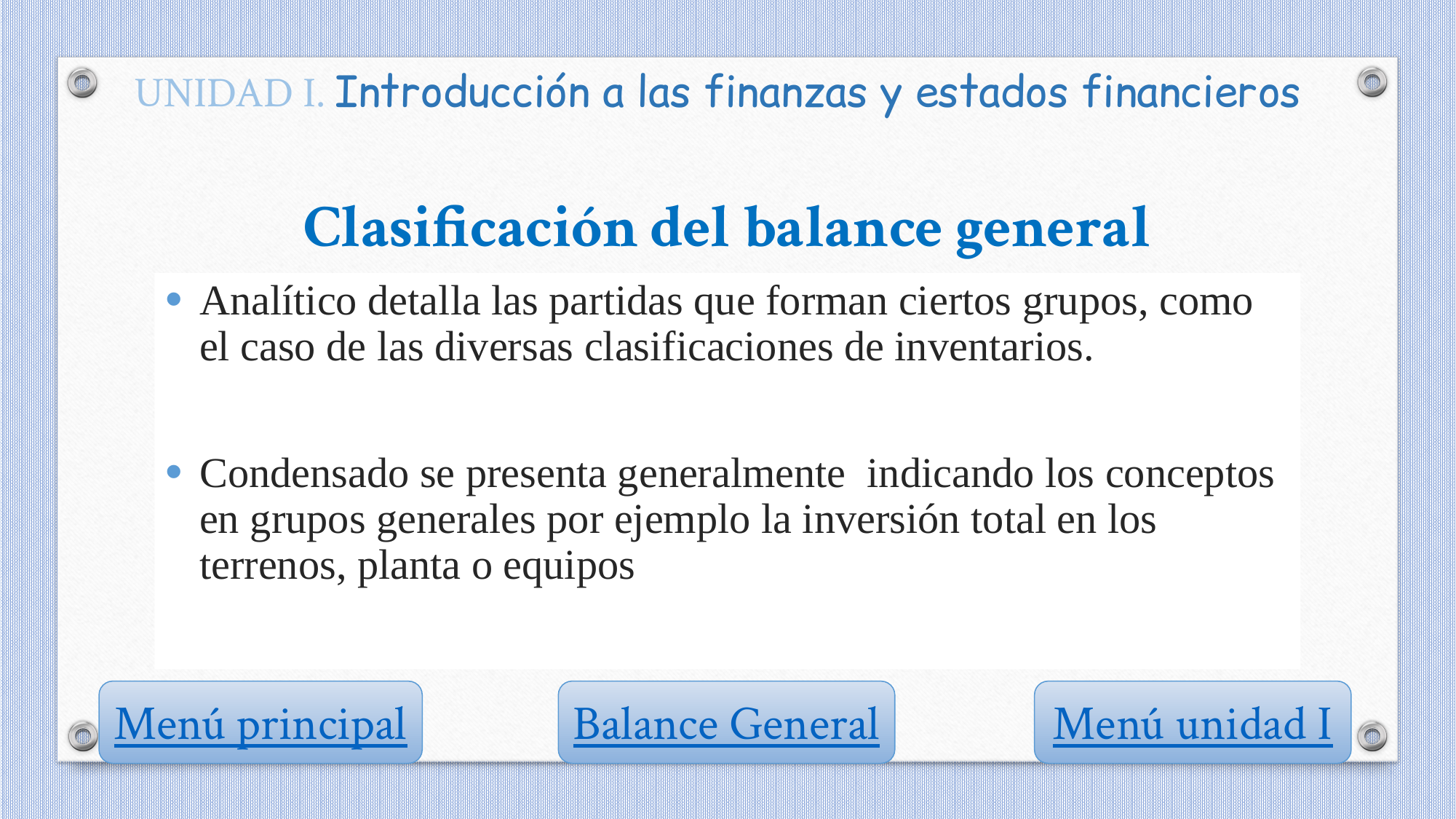

UNIDAD I. Introducción a las finanzas y estados financieros
# Clasificación del balance general
Analítico detalla las partidas que forman ciertos grupos, como el caso de las diversas clasificaciones de inventarios.

Condensado se presenta generalmente  indicando los conceptos en grupos generales por ejemplo la inversión total en los terrenos, planta o equipos
Menú principal
Balance General
Menú unidad I